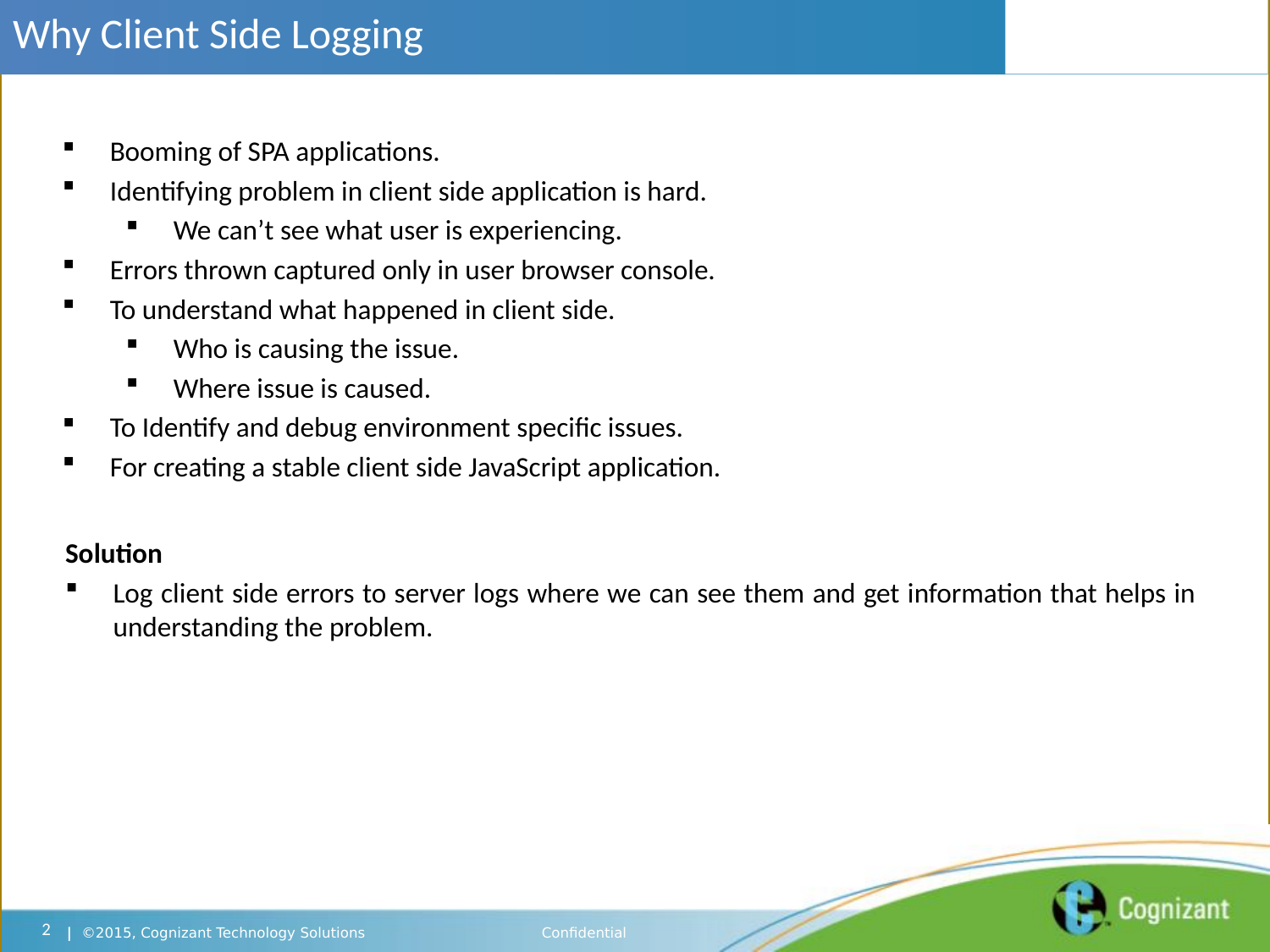

# Why Client Side Logging
Booming of SPA applications.
Identifying problem in client side application is hard.
We can’t see what user is experiencing.
Errors thrown captured only in user browser console.
To understand what happened in client side.
Who is causing the issue.
Where issue is caused.
To Identify and debug environment specific issues.
For creating a stable client side JavaScript application.
Solution
Log client side errors to server logs where we can see them and get information that helps in understanding the problem.